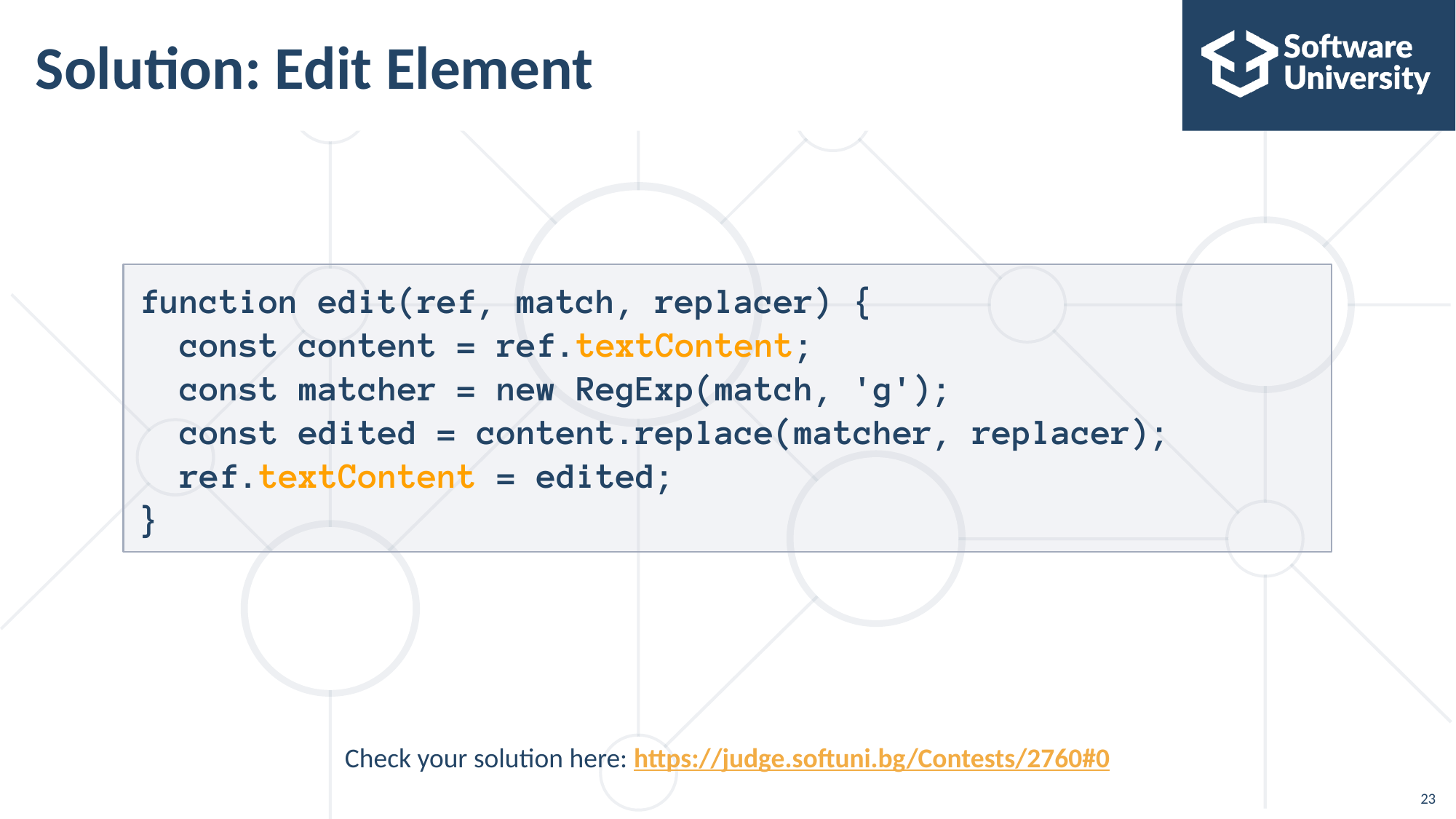

Solution: Edit Element
function edit(ref, match, replacer) {
  const content = ref.textContent;
  const matcher = new RegExp(match, 'g');
  const edited = content.replace(matcher, replacer);
  ref.textContent = edited;
}
Check your solution here: https://judge.softuni.bg/Contests/2760#0
23